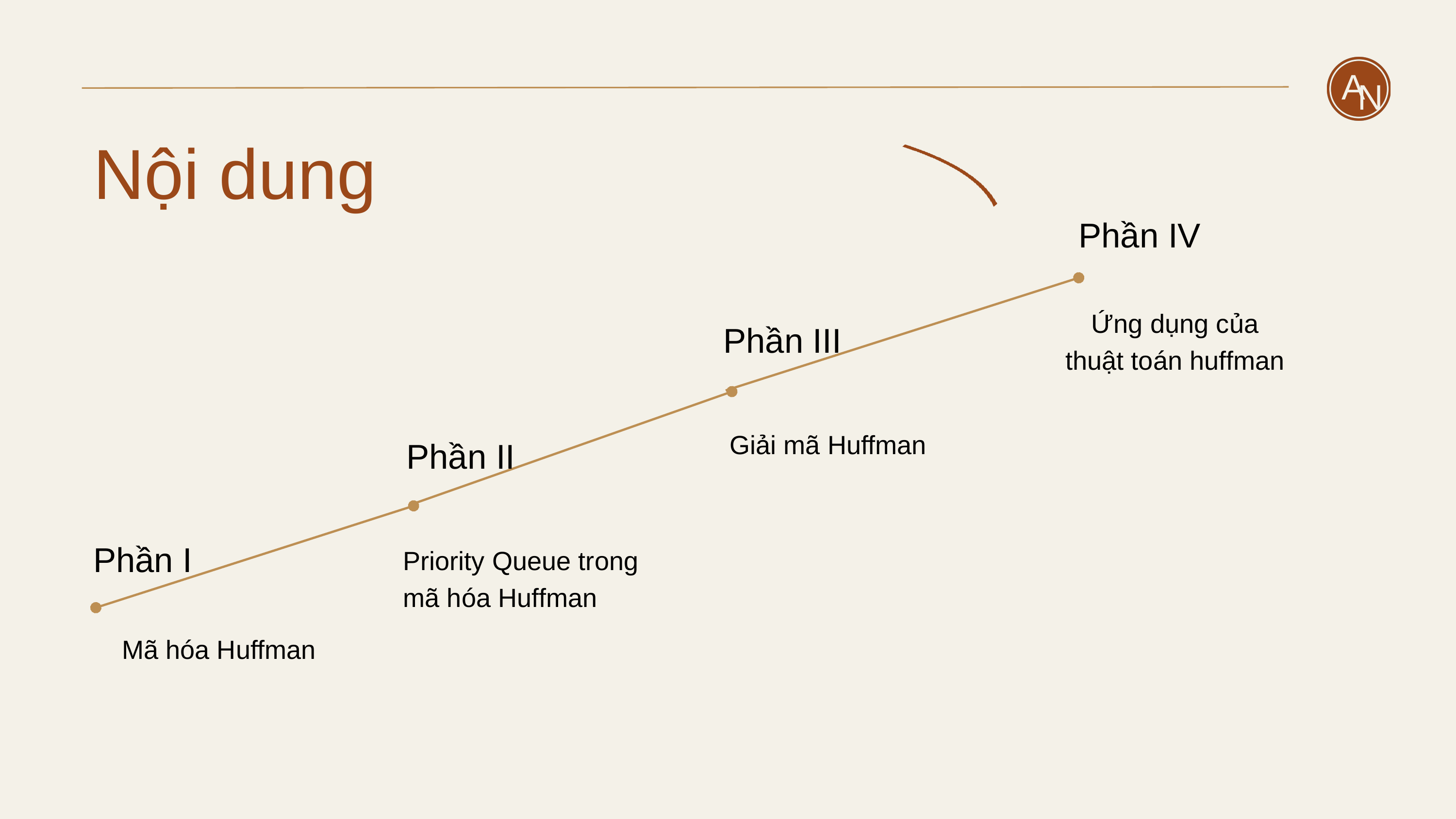

A
N

Nội dung
Phần IV

Ứng dụng của thuật toán huffman
Phần III

Giải mã Huffman
Phần II

Phần I
Priority Queue trong mã hóa Huffman
Mã hóa Huffman